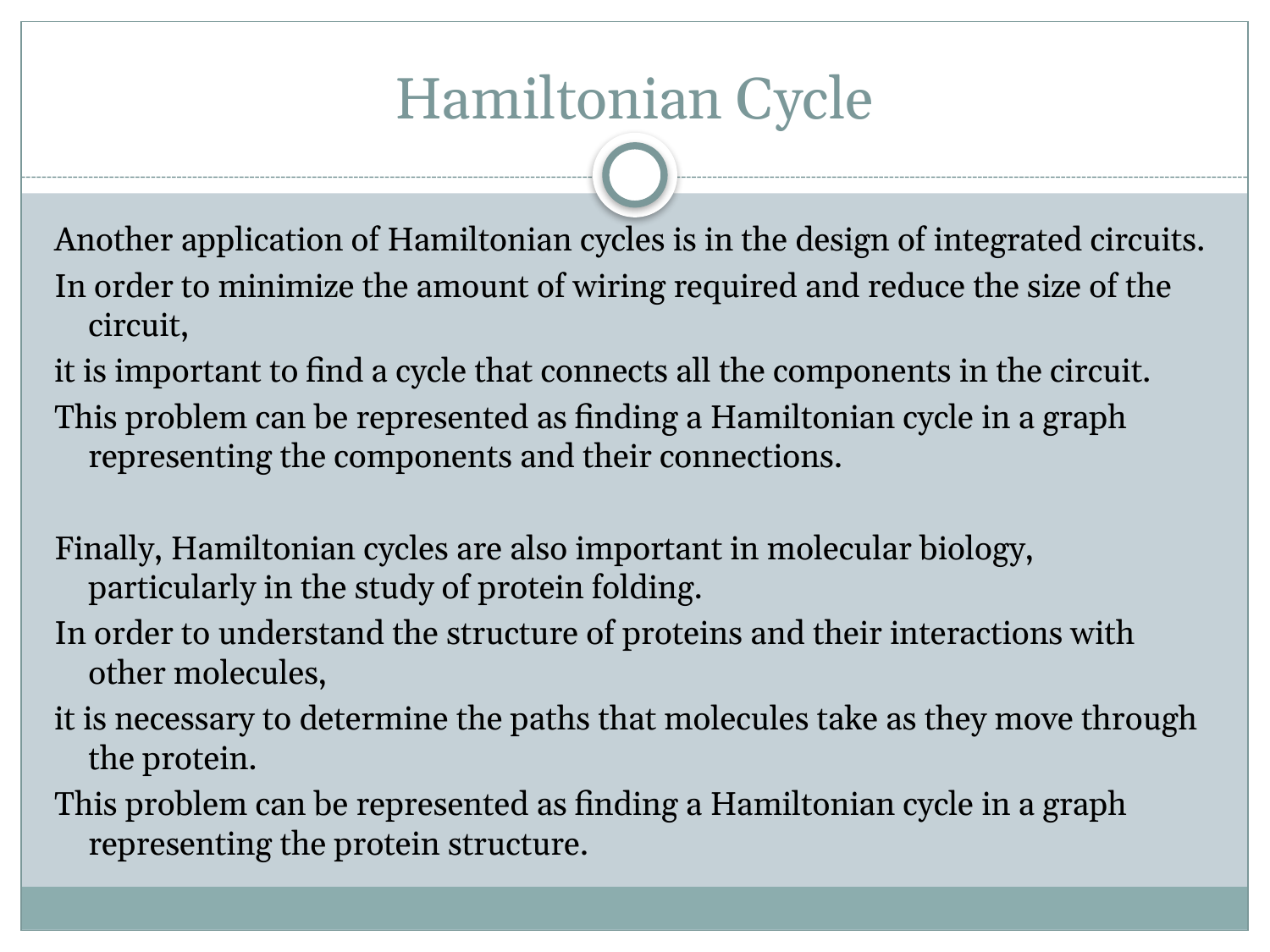

# Hamiltonian Cycle
Another application of Hamiltonian cycles is in the design of integrated circuits.
In order to minimize the amount of wiring required and reduce the size of the circuit,
it is important to find a cycle that connects all the components in the circuit.
This problem can be represented as finding a Hamiltonian cycle in a graph representing the components and their connections.

Finally, Hamiltonian cycles are also important in molecular biology, particularly in the study of protein folding.
In order to understand the structure of proteins and their interactions with other molecules,
it is necessary to determine the paths that molecules take as they move through the protein.
This problem can be represented as finding a Hamiltonian cycle in a graph representing the protein structure.